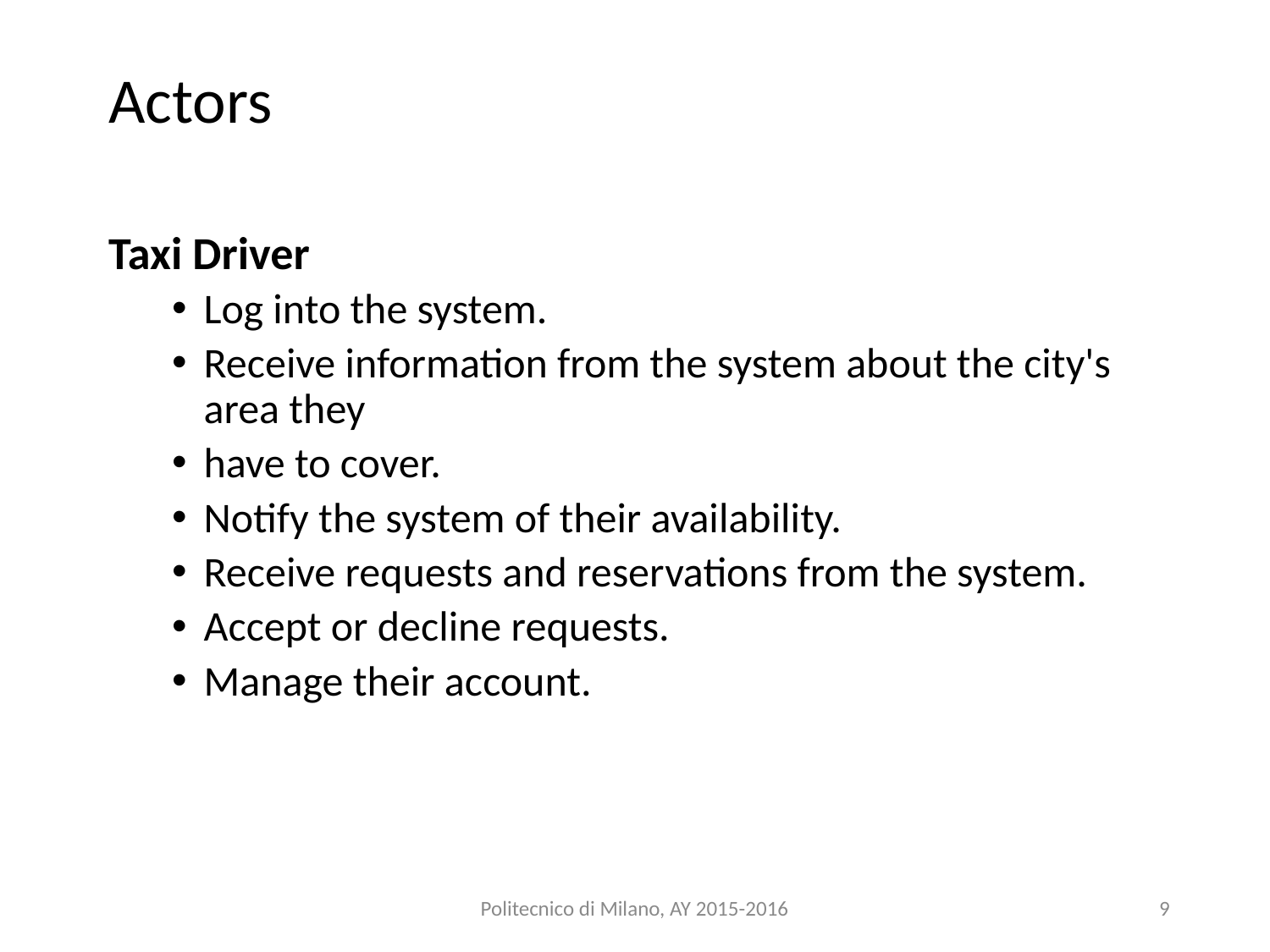

# Actors

Taxi Driver
Log into the system.
Receive information from the system about the city's area they
have to cover.
Notify the system of their availability.
Receive requests and reservations from the system.
Accept or decline requests.
Manage their account.
Politecnico di Milano, AY 2015-2016
9